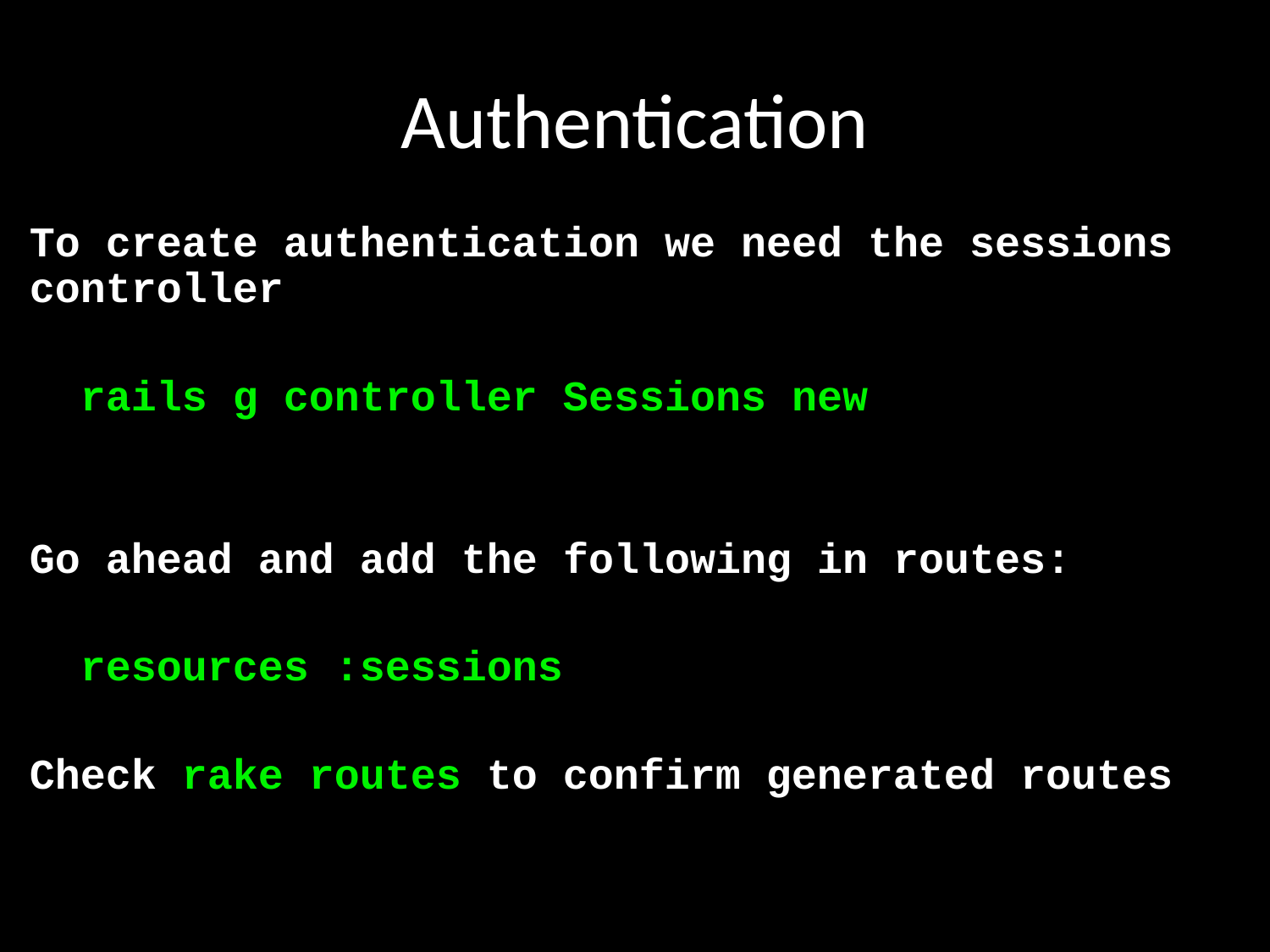

# Authentication
To create authentication we need the sessions controller

  rails g controller Sessions new

Go ahead and add the following in routes:

  resources :sessions

Check rake routes to confirm generated routes